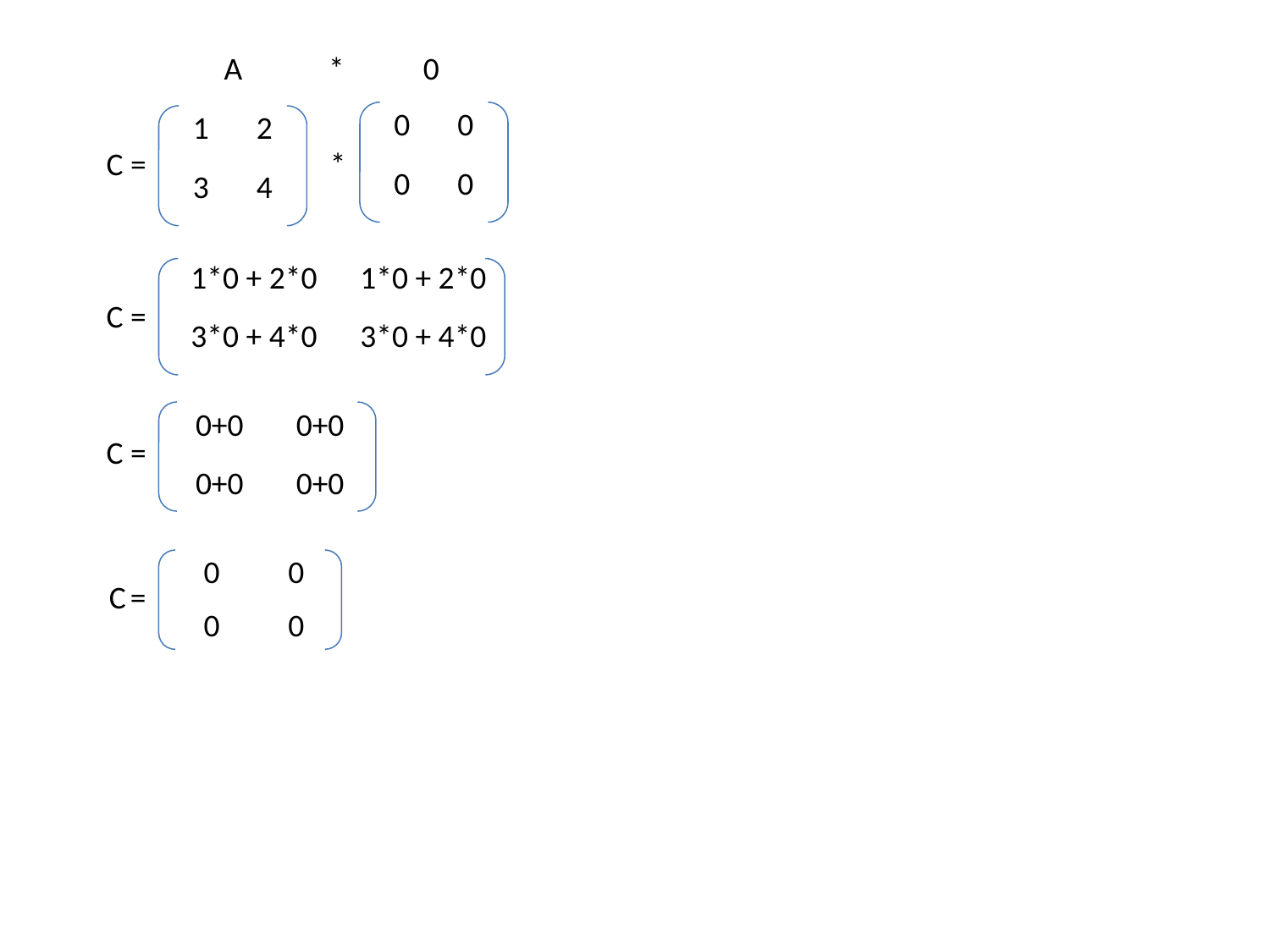

A            *           0

| 0 | 0 |
| --- | --- |
| 0 | 0 |
| 1 | 2 |
| --- | --- |
| 3 | 4 |
C =
*

| 1\*0 + 2\*0 | 1\*0 + 2\*0 |
| --- | --- |
| 3\*0 + 4\*0 | 3\*0 + 4\*0 |
C =

| 0+0 | 0+0 |
| --- | --- |
| 0+0 | 0+0 |
C =

| 0 | 0 |
| --- | --- |
| 0 | 0 |
C =